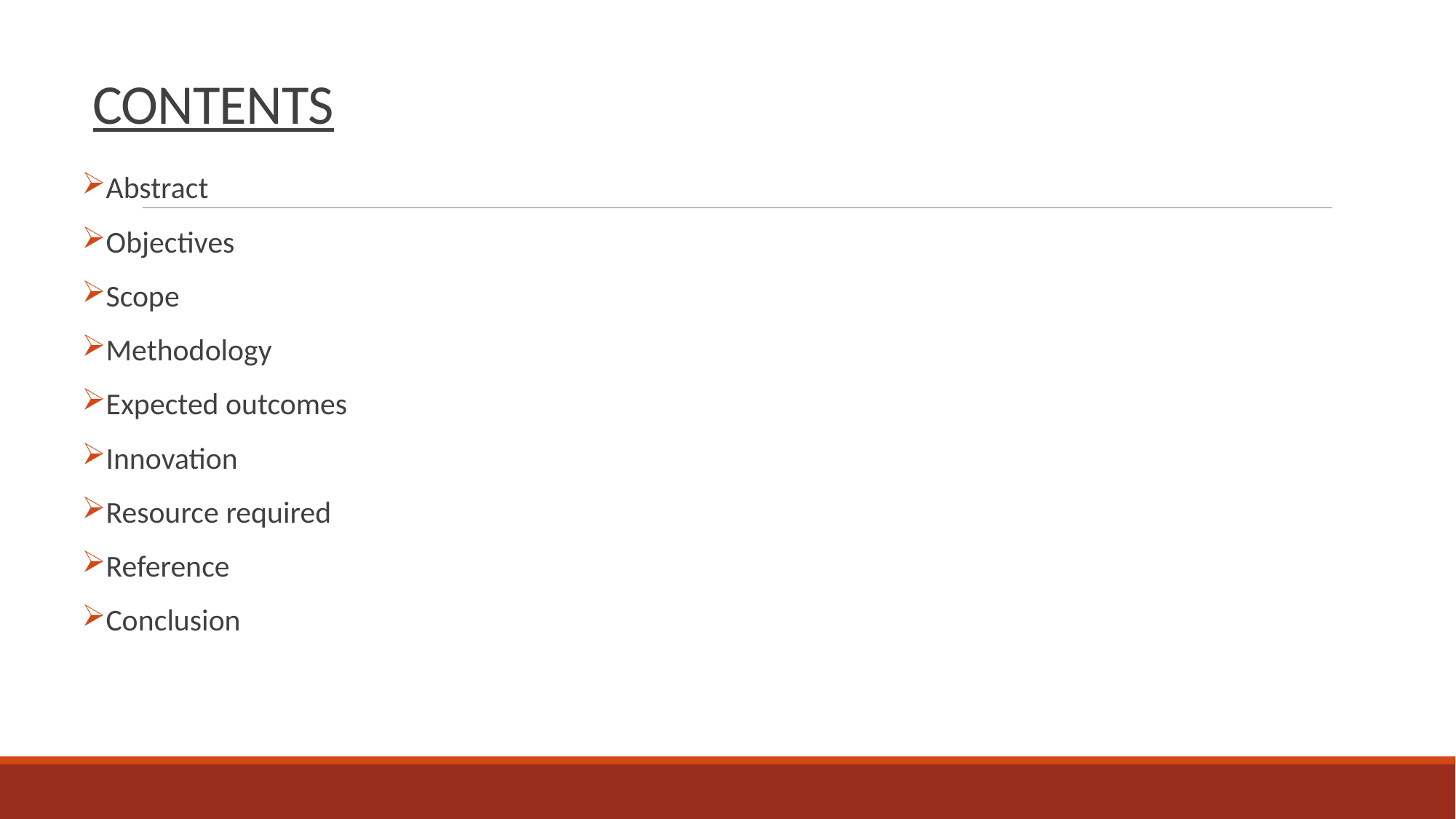

# CONTENTS
Abstract
Objectives
Scope
Methodology
Expected outcomes
Innovation
Resource required
Reference
Conclusion